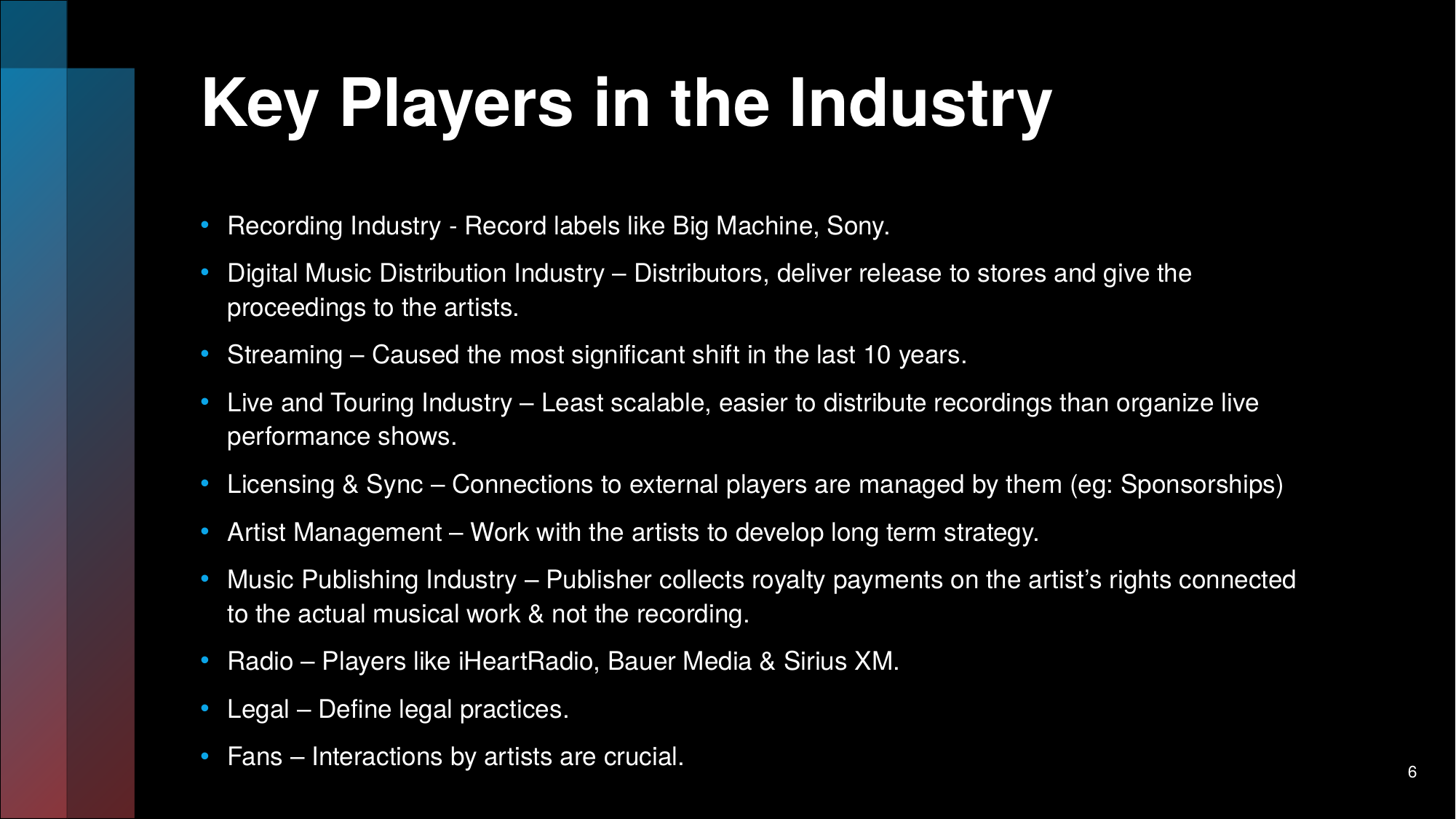

# Key Players in the Industry
Recording Industry - Record labels like Big Machine, Sony.
Digital Music Distribution Industry – Distributors, deliver release to stores and give the proceedings to the artists.
Streaming – Caused the most significant shift in the last 10 years.
Live and Touring Industry – Least scalable, easier to distribute recordings than organize live performance shows.
Licensing & Sync – Connections to external players are managed by them (eg: Sponsorships)
Artist Management – Work with the artists to develop long term strategy.
Music Publishing Industry – Publisher collects royalty payments on the artist’s rights connected to the actual musical work & not the recording.
Radio – Players like iHeartRadio, Bauer Media & Sirius XM.
Legal – Define legal practices.
Fans – Interactions by artists are crucial.
6